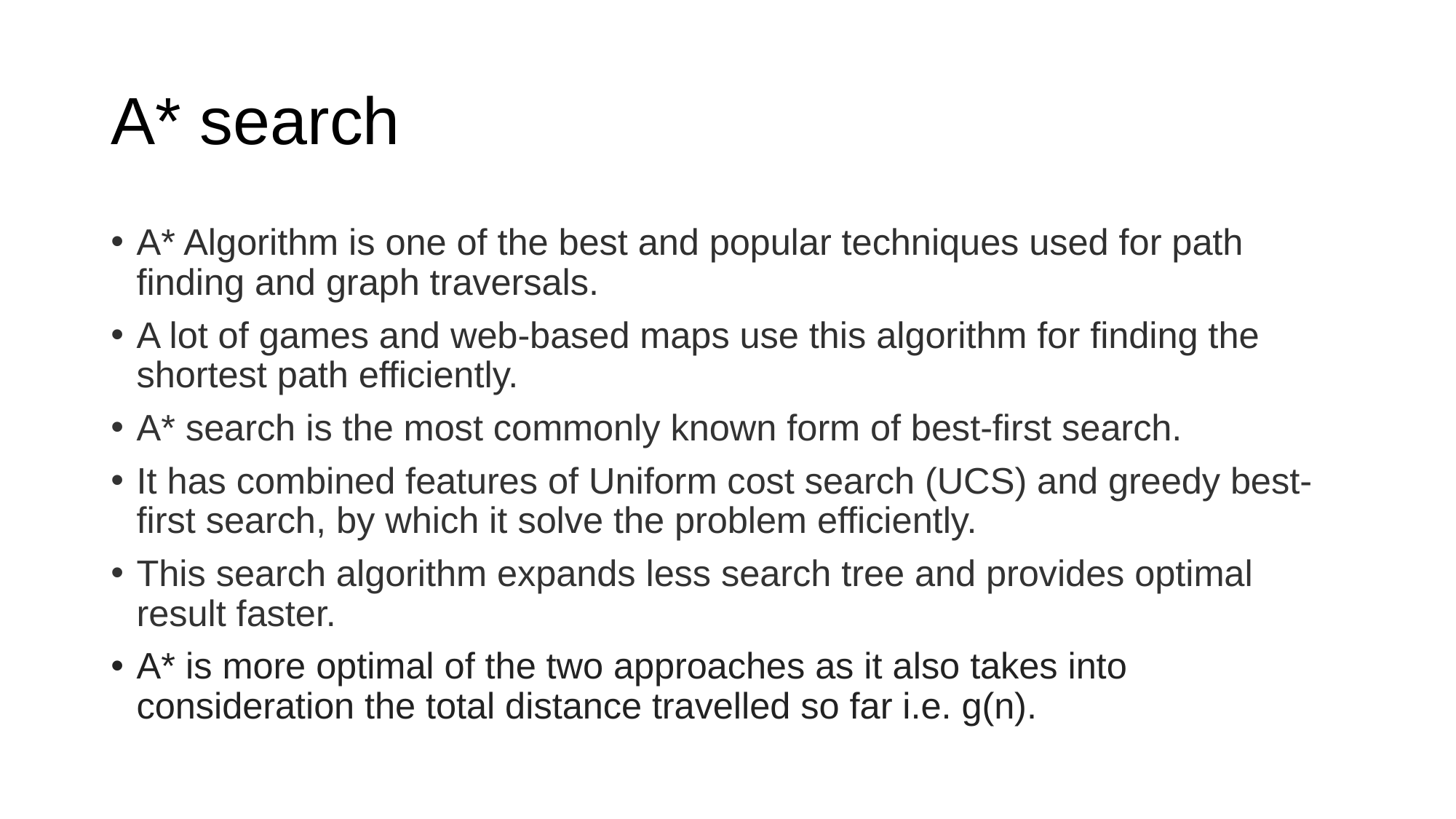

# A* search
A* Algorithm is one of the best and popular techniques used for path finding and graph traversals.
A lot of games and web-based maps use this algorithm for finding the shortest path efficiently.
A* search is the most commonly known form of best-first search.
It has combined features of Uniform cost search (UCS) and greedy best-first search, by which it solve the problem efficiently.
This search algorithm expands less search tree and provides optimal result faster.
A* is more optimal of the two approaches as it also takes into consideration the total distance travelled so far i.e. g(n).